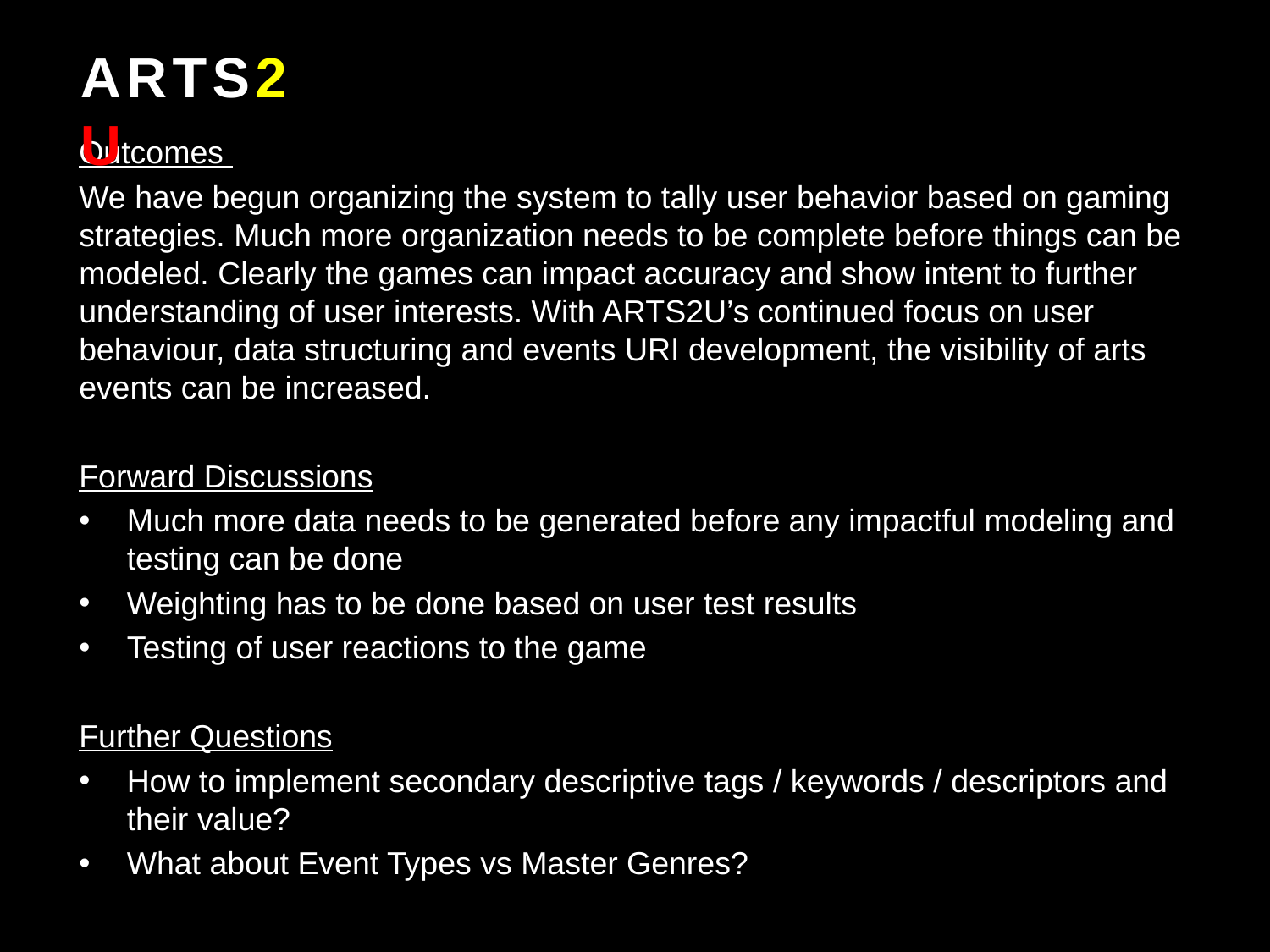

ARTS2U
Outcomes
We have begun organizing the system to tally user behavior based on gaming strategies. Much more organization needs to be complete before things can be modeled. Clearly the games can impact accuracy and show intent to further understanding of user interests. With ARTS2U’s continued focus on user behaviour, data structuring and events URI development, the visibility of arts events can be increased.

Forward Discussions
Much more data needs to be generated before any impactful modeling and testing can be done
Weighting has to be done based on user test results
Testing of user reactions to the game

Further Questions
How to implement secondary descriptive tags / keywords / descriptors and their value?
What about Event Types vs Master Genres?